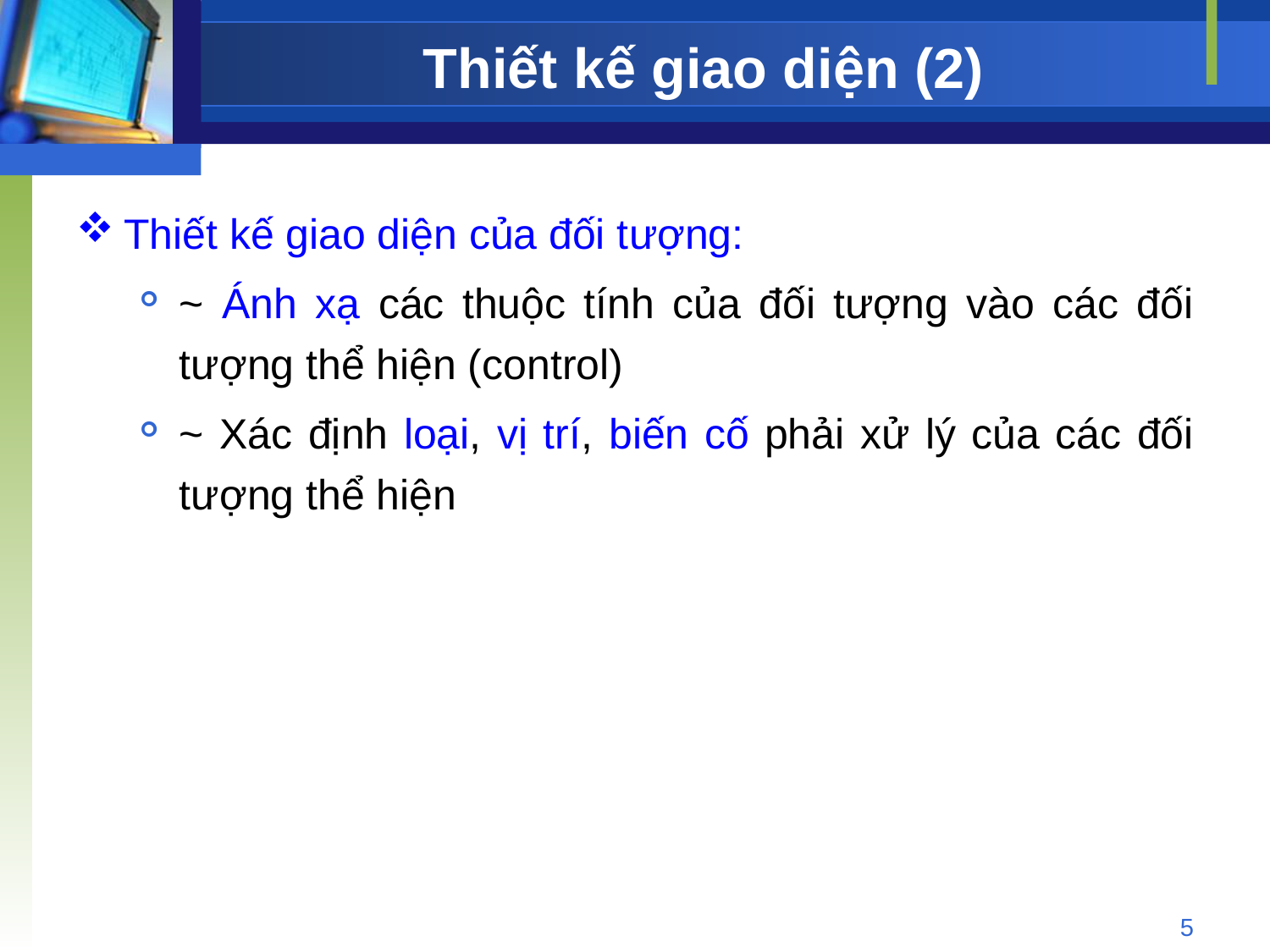

# Thiết kế giao diện (2)
Thiết kế giao diện của đối tượng:
~ Ánh xạ các thuộc tính của đối tượng vào các đối tượng thể hiện (control)
~ Xác định loại, vị trí, biến cố phải xử lý của các đối tượng thể hiện
5